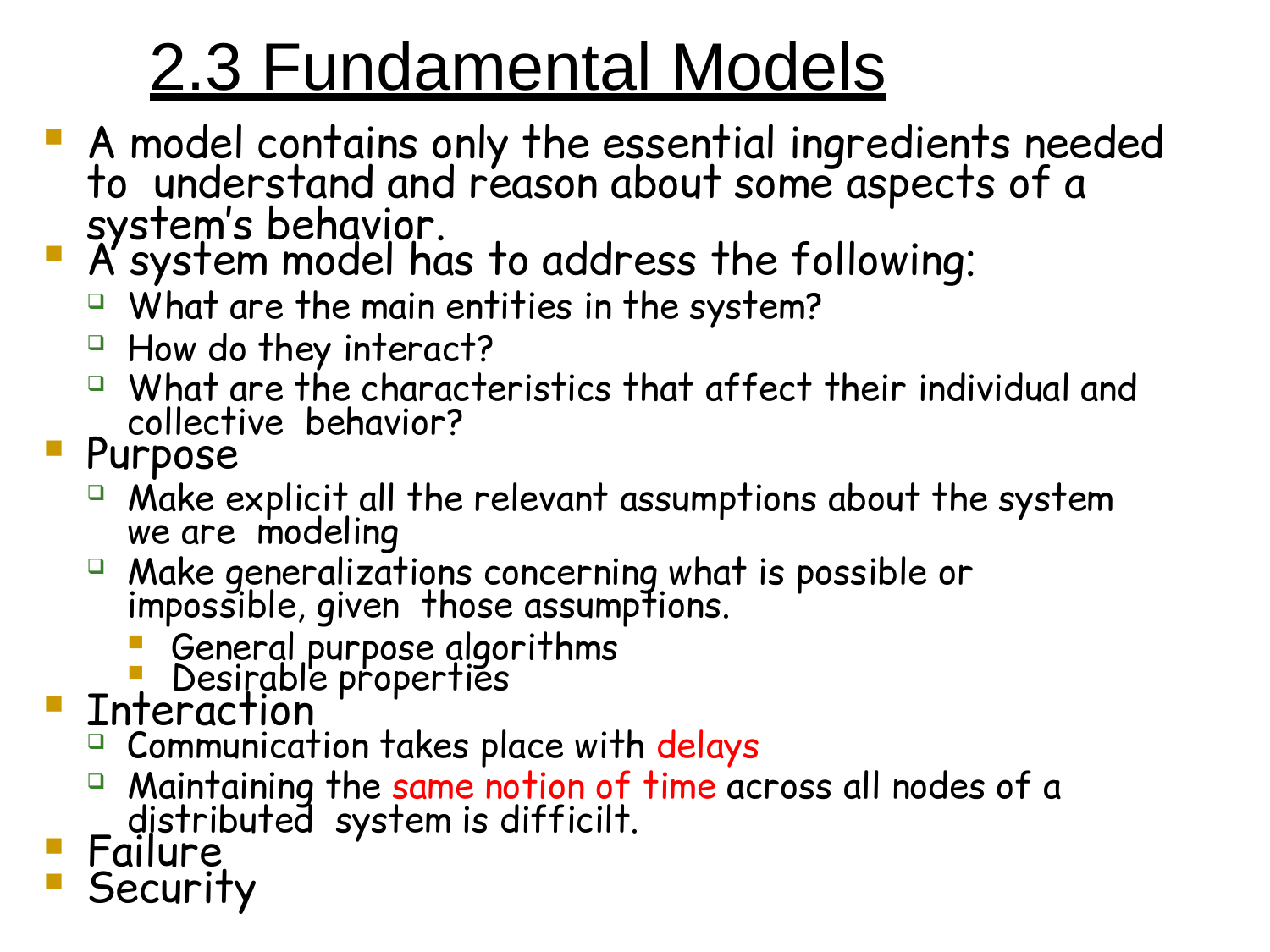

# 2.3 Fundamental Models
A model contains only the essential ingredients needed to  understand and reason about some aspects of a system’s behavior.
A system model has to address the following:
What are the main entities in the system?
How do they interact?
What are the characteristics that affect their individual and collective  behavior?
Purpose
Make explicit all the relevant assumptions about the system we are  modeling
Make generalizations concerning what is possible or impossible, given  those assumptions.
General purpose algorithms
Desirable properties
Interaction
Communication takes place with delays
Maintaining the same notion of time across all nodes of a distributed  system is difficilt.
Failure
Security